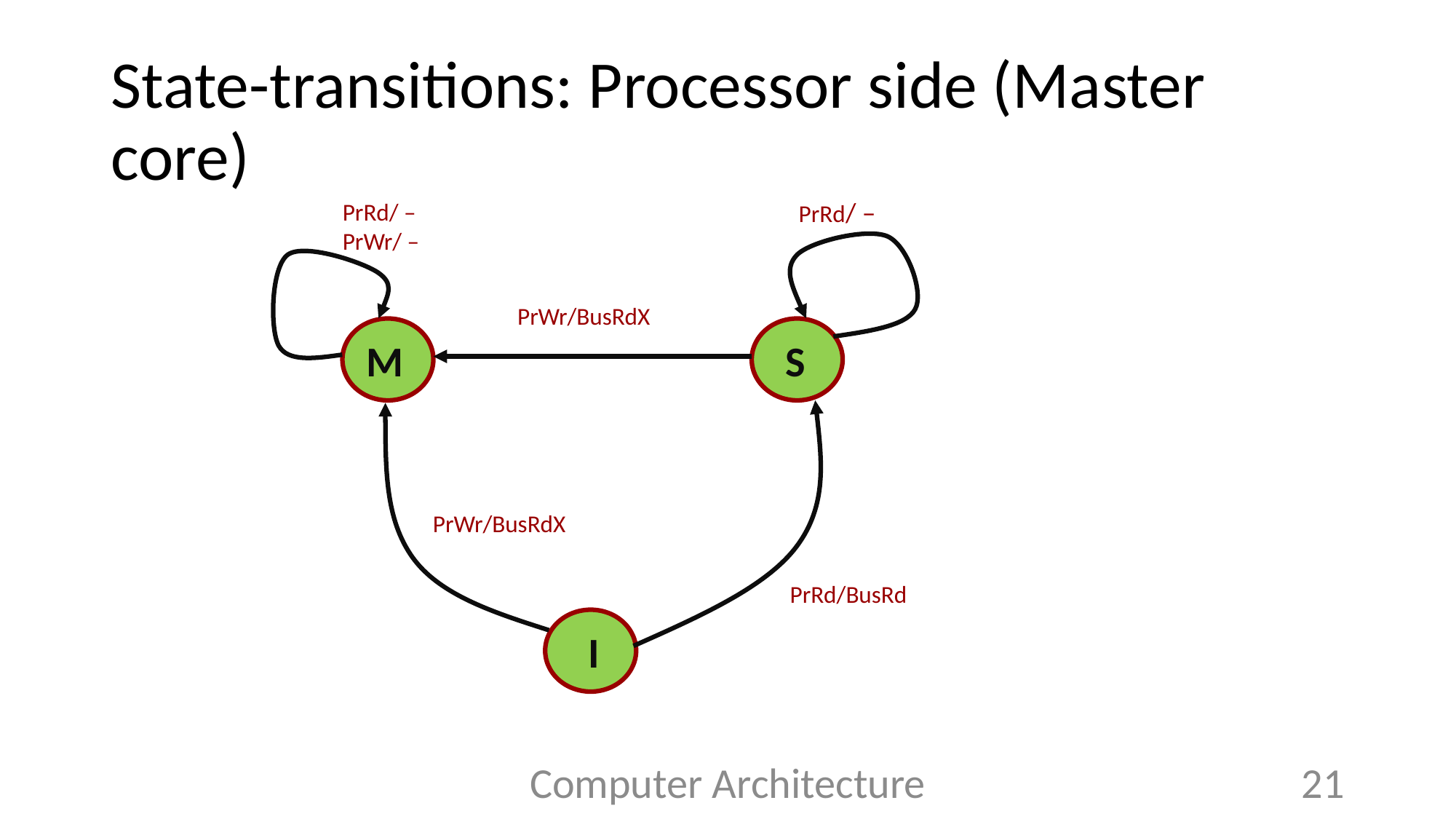

# State-transitions: Processor side (Master core)
PrRd/ –

PrRd/ –
PrWr/ –

PrWr/BusRdX
M
 S

PrRd/BusRd

PrWr/BusRdX
  I
Computer Architecture
21